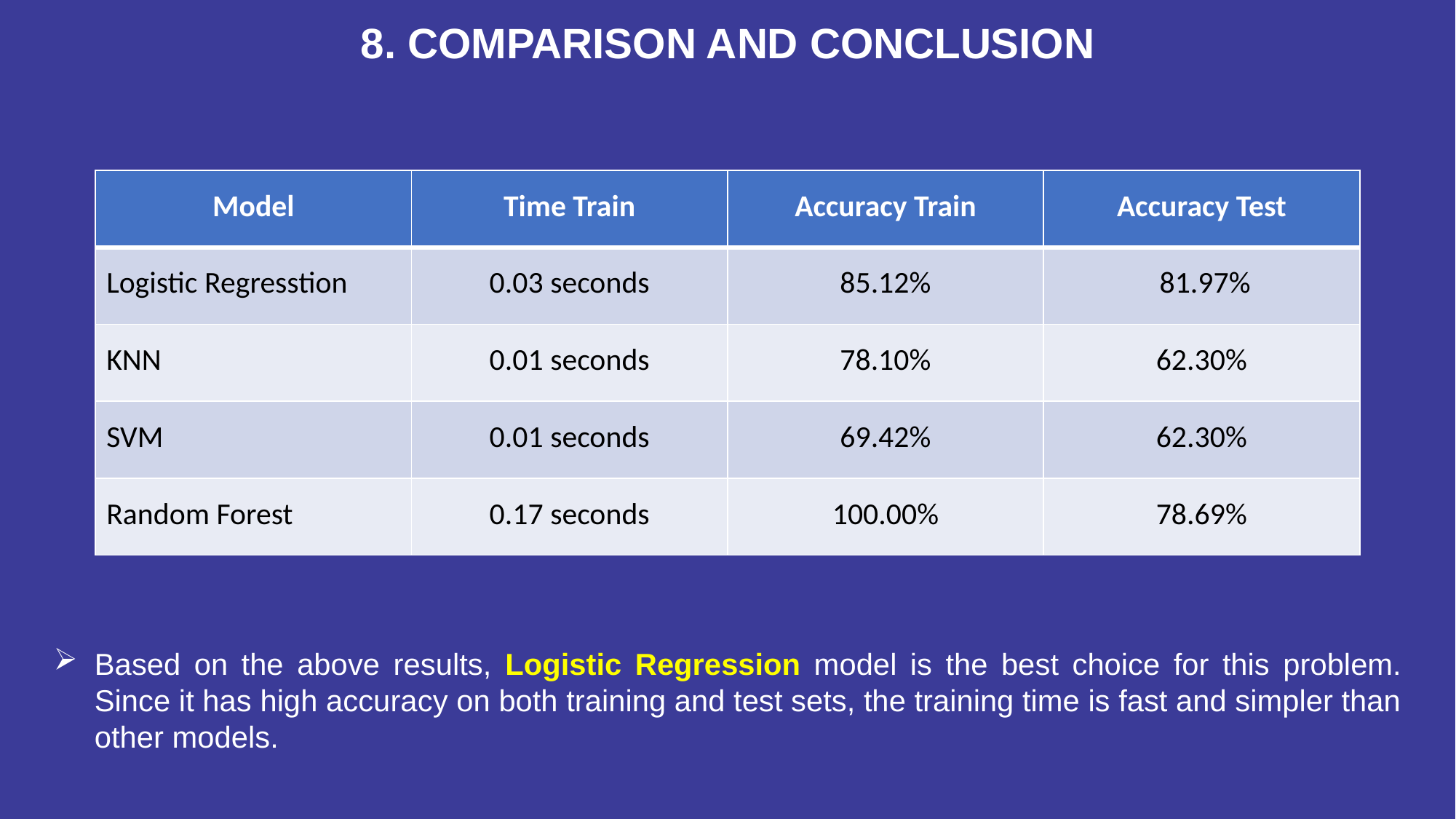

8. COMPARISON AND CONCLUSION
| Model | Time Train | Accuracy Train | Accuracy Test |
| --- | --- | --- | --- |
| Logistic Regresstion | 0.03 seconds | 85.12% | 81.97% |
| KNN | 0.01 seconds | 78.10% | 62.30% |
| SVM | 0.01 seconds | 69.42% | 62.30% |
| Random Forest | 0.17 seconds | 100.00% | 78.69% |
Based on the above results, Logistic Regression model is the best choice for this problem. Since it has high accuracy on both training and test sets, the training time is fast and simpler than other models.